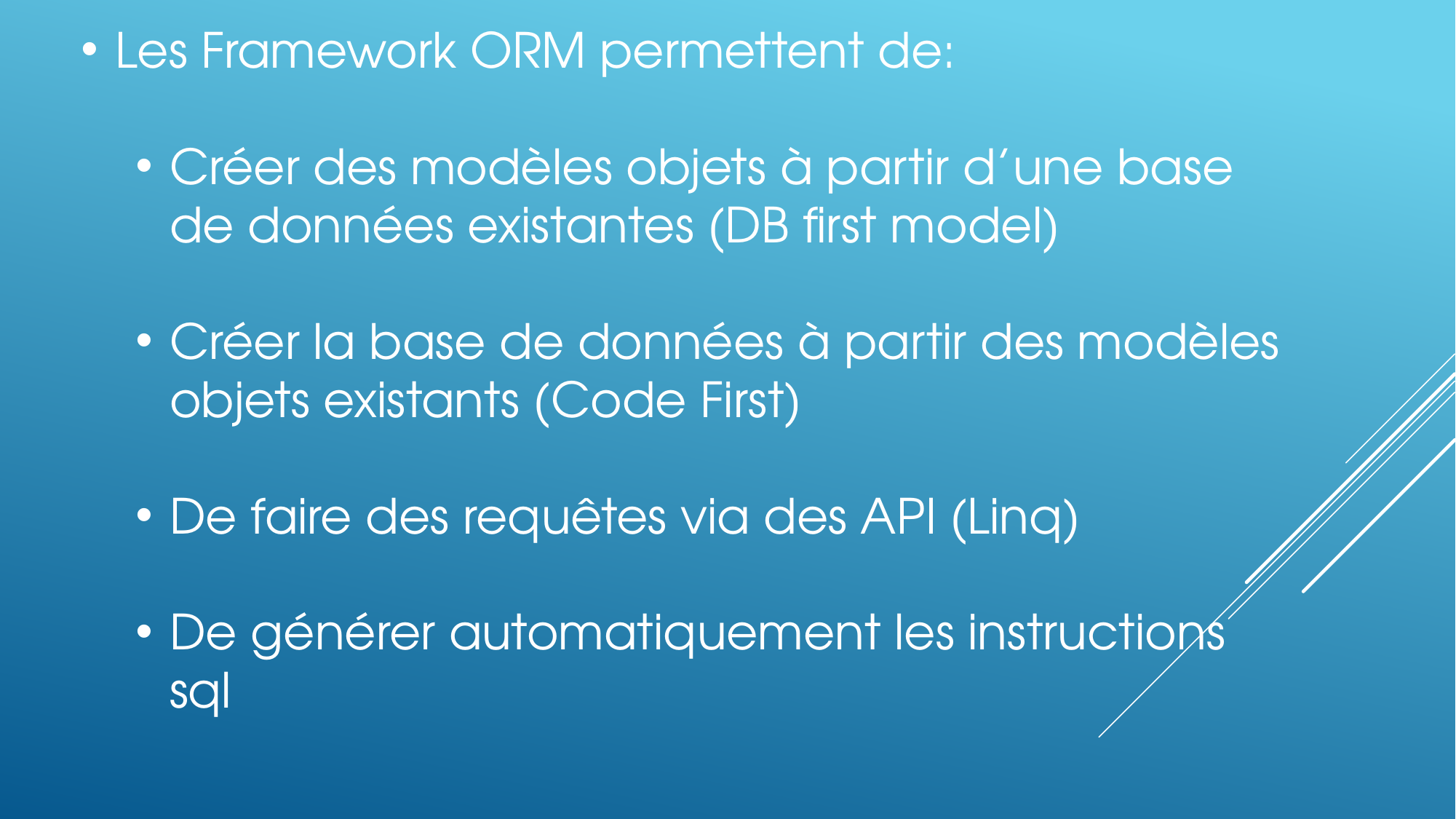

Les Framework ORM permettent de:

Créer des modèles objets à partir d’une base de données existantes (DB first model)

Créer la base de données à partir des modèles objets existants (Code First)

De faire des requêtes via des API (Linq)

De générer automatiquement les instructions sql